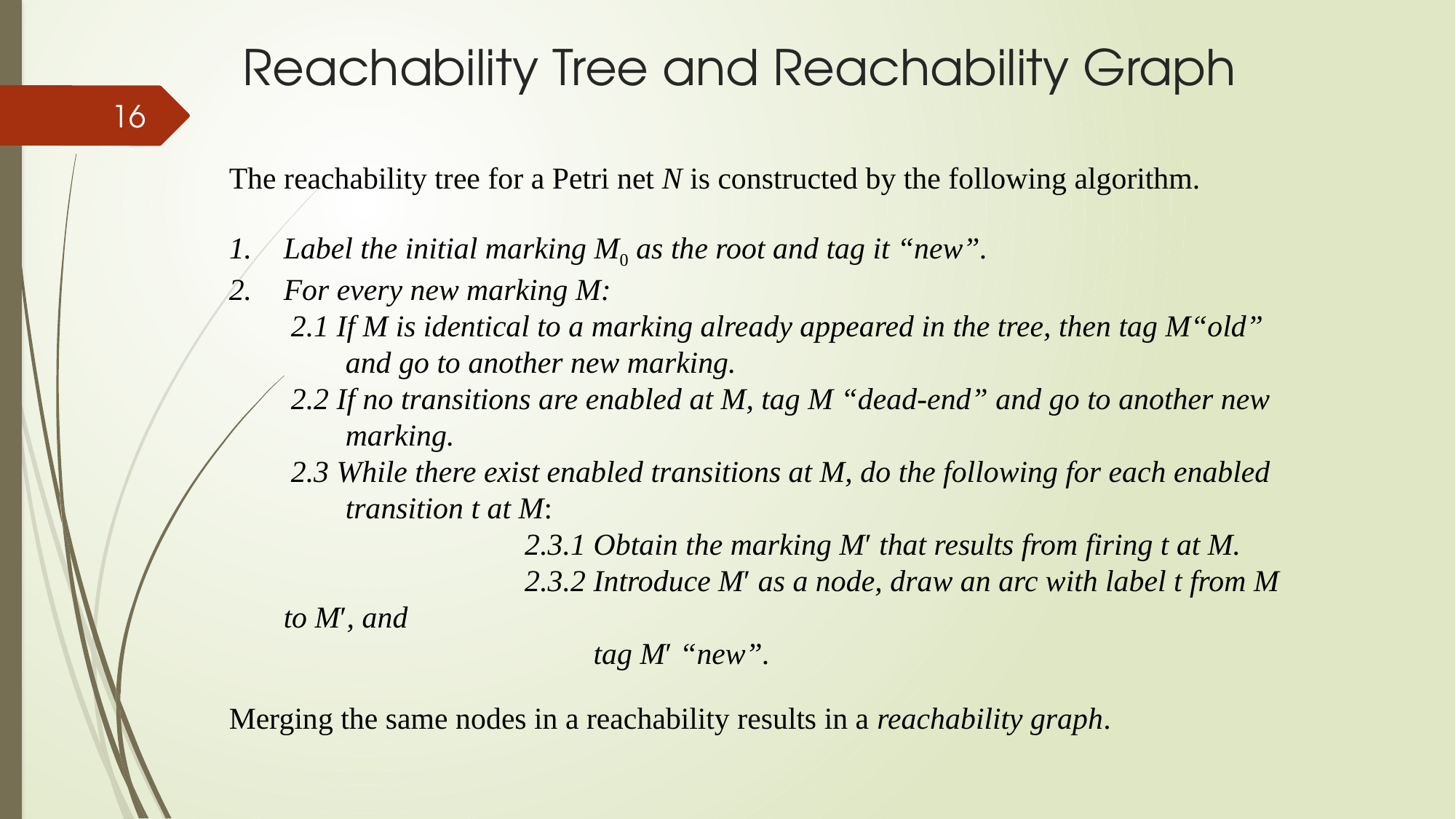

# Reachability Tree and Reachability Graph
16
The reachability tree for a Petri net N is constructed by the following algorithm.

Label the initial marking M0 as the root and tag it “new”.
For every new marking M:
2.1 If M is identical to a marking already appeared in the tree, then tag M“old” and go to another new marking.
2.2 If no transitions are enabled at M, tag M “dead-end” and go to another new marking.
2.3 While there exist enabled transitions at M, do the following for each enabled transition t at M:
			   2.3.1 Obtain the marking M′ that results from firing t at M.
			   2.3.2 Introduce M′ as a node, draw an arc with label t from M to M′, and
			            tag M′ “new”.

Merging the same nodes in a reachability results in a reachability graph.